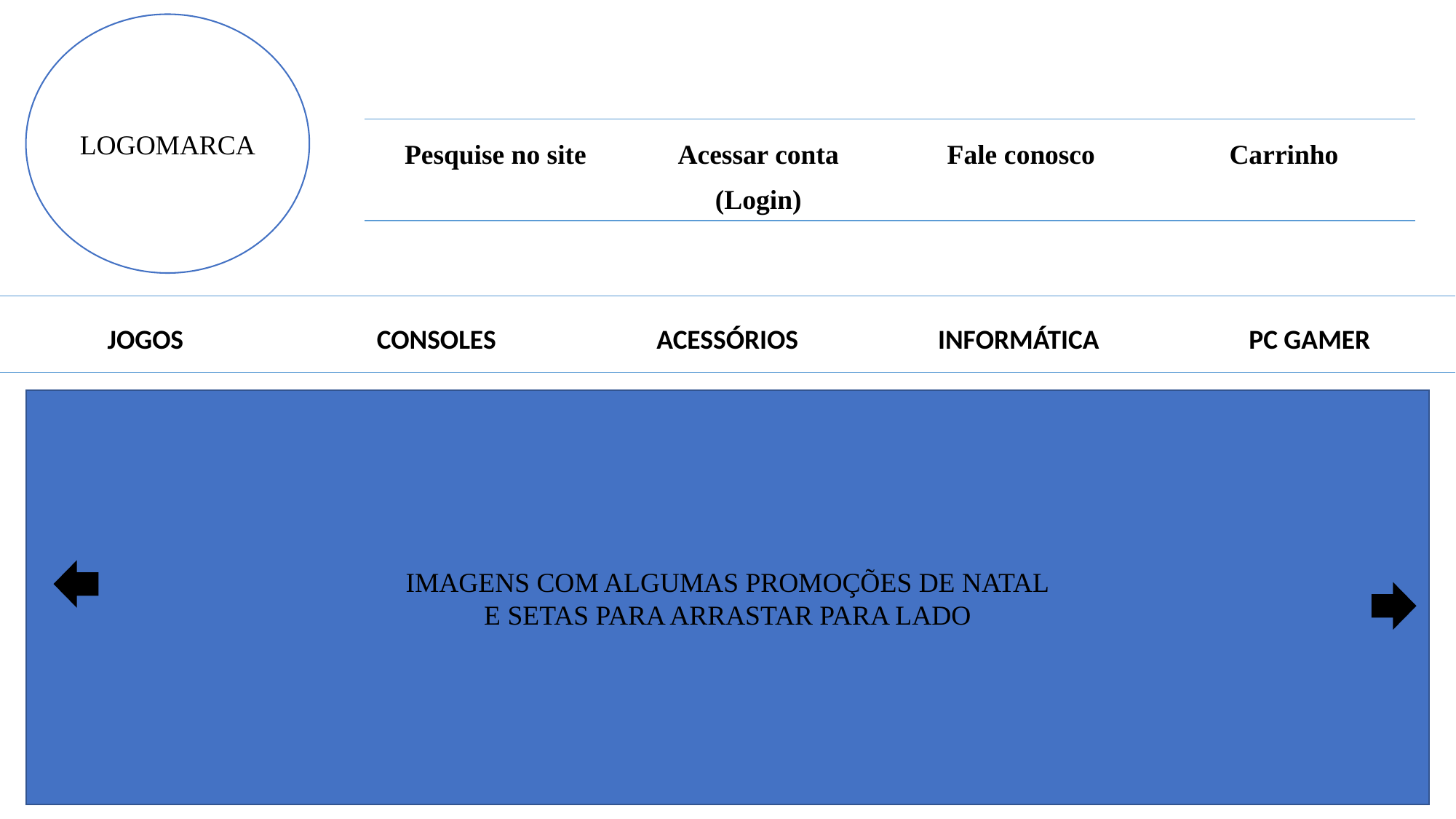

LOGOMARCA
| Pesquise no site | Acessar conta (Login) | Fale conosco | Carrinho |
| --- | --- | --- | --- |
| JOGOS | CONSOLES | ACESSÓRIOS | INFORMÁTICA | PC GAMER |
| --- | --- | --- | --- | --- |
IMAGENS COM ALGUMAS PROMOÇÕES DE NATAL
E SETAS PARA ARRASTAR PARA LADO